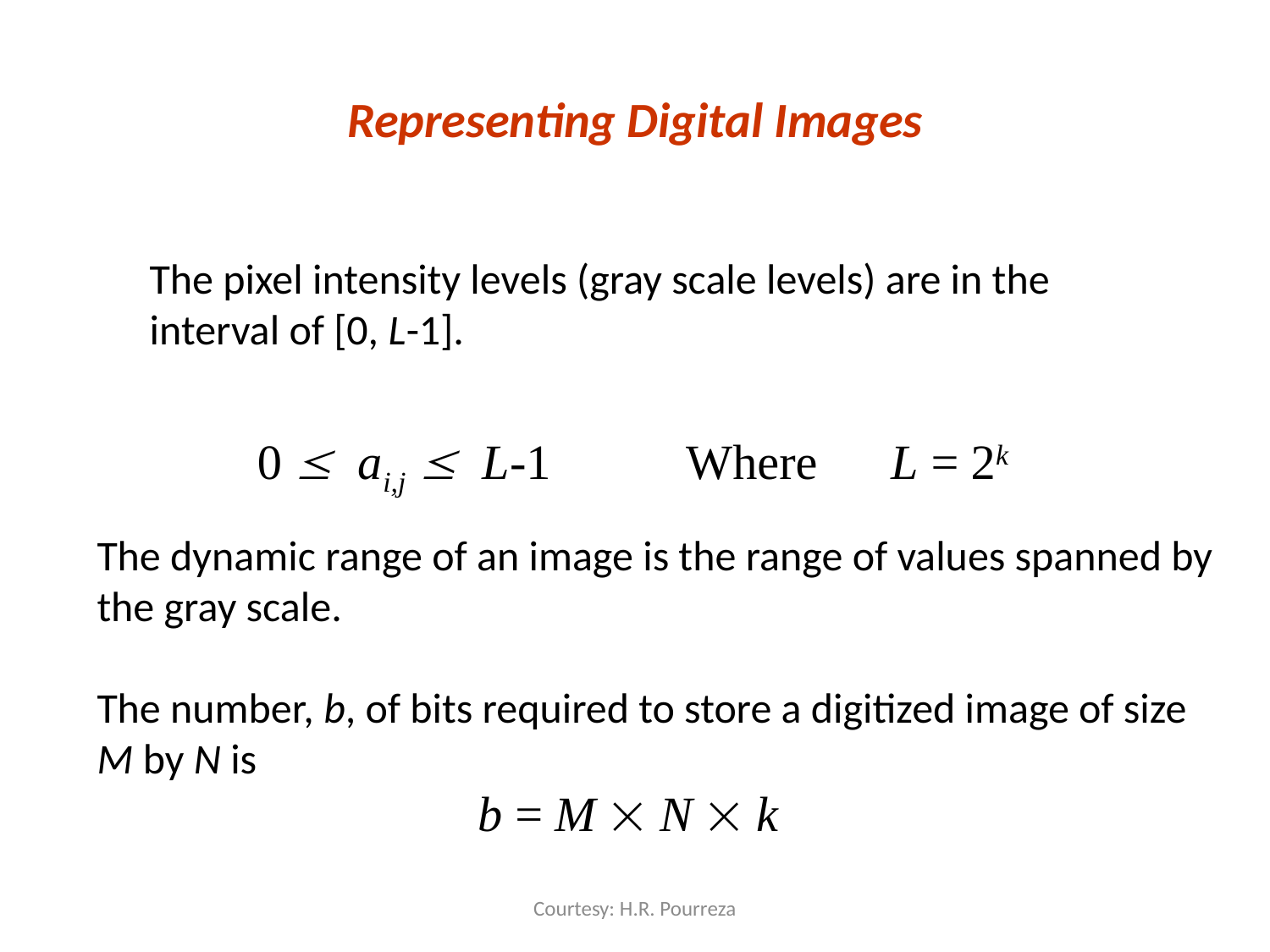

# Representing Digital Images
The pixel intensity levels (gray scale levels) are in the
interval of [0, L-1].
0 ≤  ai,j ≤  L-1           Where      L = 2k
The dynamic range of an image is the range of values spanned by the gray scale.

The number, b, of bits required to store a digitized image of size M by N is
			b = M × N × k
Courtesy: H.R. Pourreza